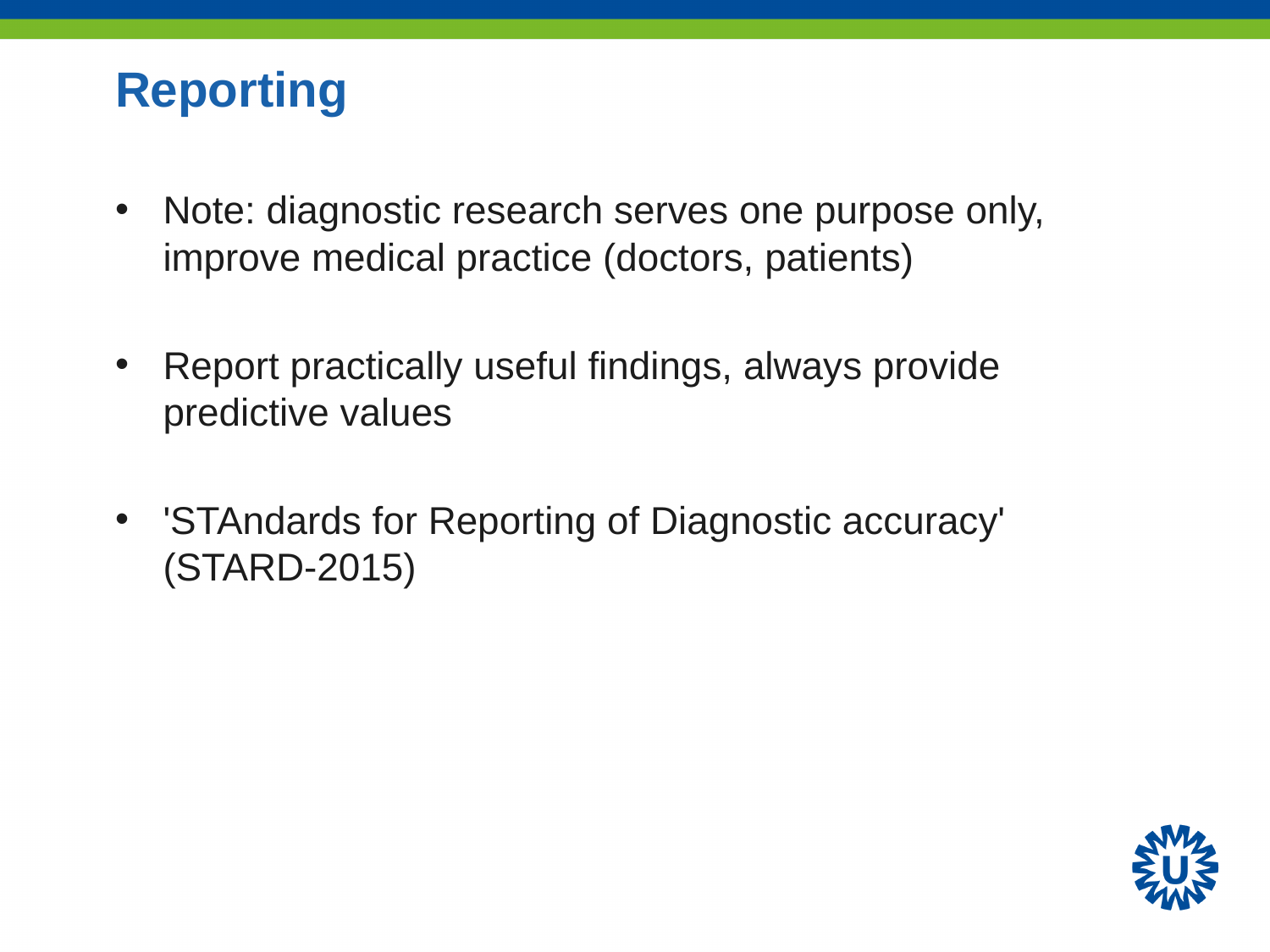

# Reporting
Note: diagnostic research serves one purpose only, improve medical practice (doctors, patients)

Report practically useful findings, always provide predictive values

'STAndards for Reporting of Diagnostic accuracy' (STARD-2015)